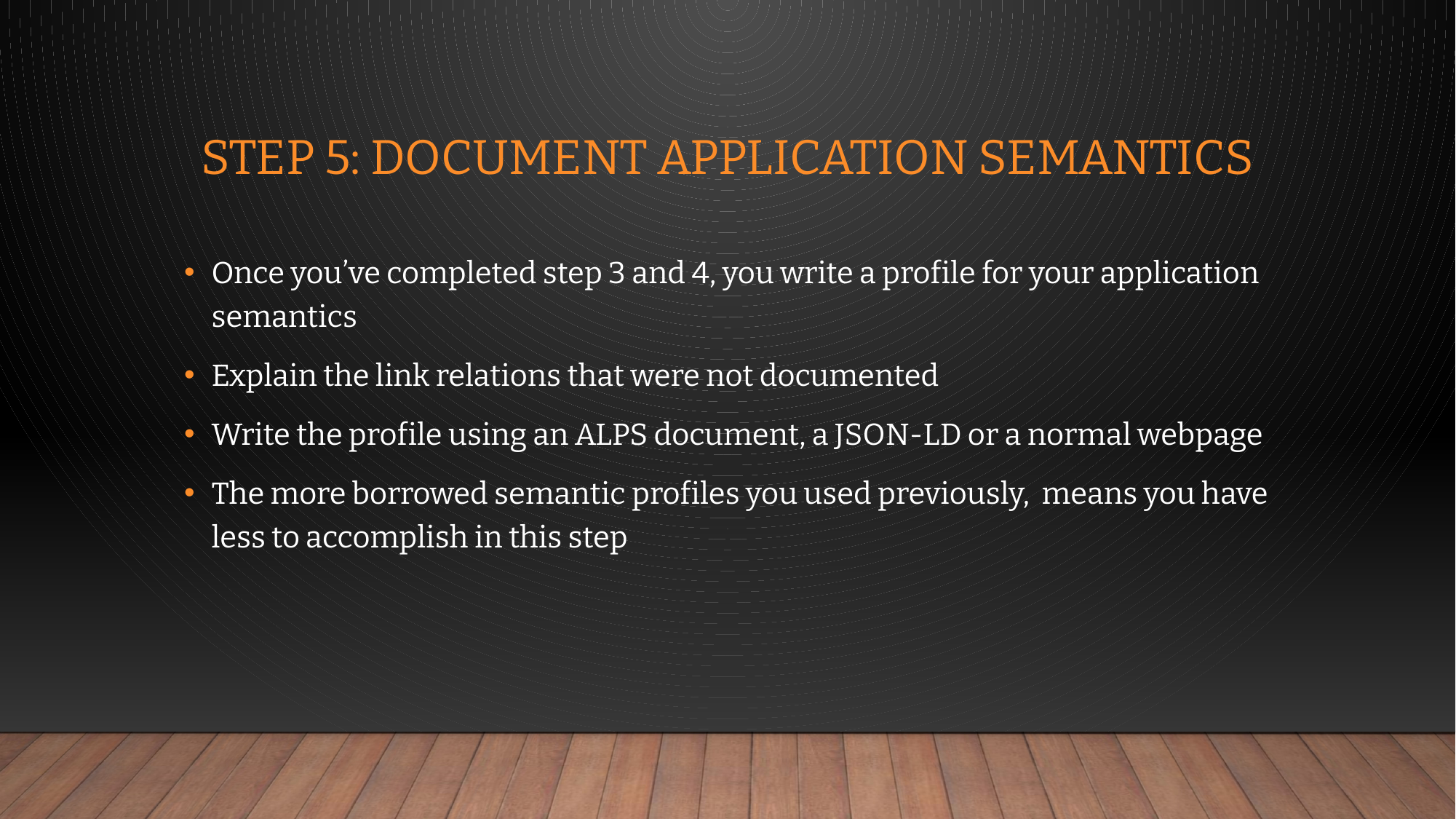

# Step 5: Document application semantics
Once you’ve completed step 3 and 4, you write a profile for your application semantics
Explain the link relations that were not documented
Write the profile using an ALPS document, a JSON-LD or a normal webpage
The more borrowed semantic profiles you used previously,  means you have less to accomplish in this step